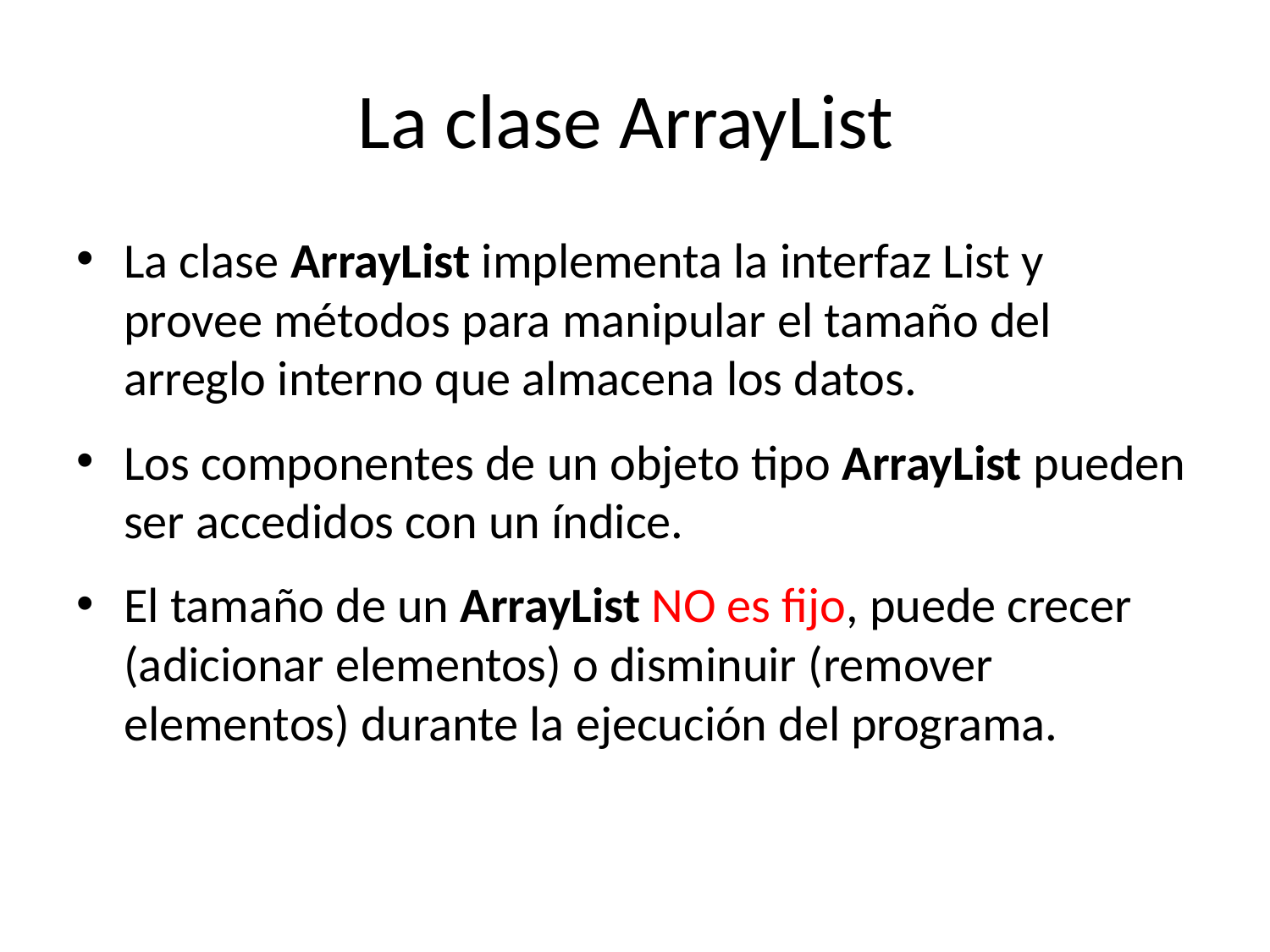

# La clase ArrayList
La clase ArrayList implementa la interfaz List y provee métodos para manipular el tamaño del arreglo interno que almacena los datos.
Los componentes de un objeto tipo ArrayList pueden ser accedidos con un índice.
El tamaño de un ArrayList NO es fijo, puede crecer (adicionar elementos) o disminuir (remover elementos) durante la ejecución del programa.